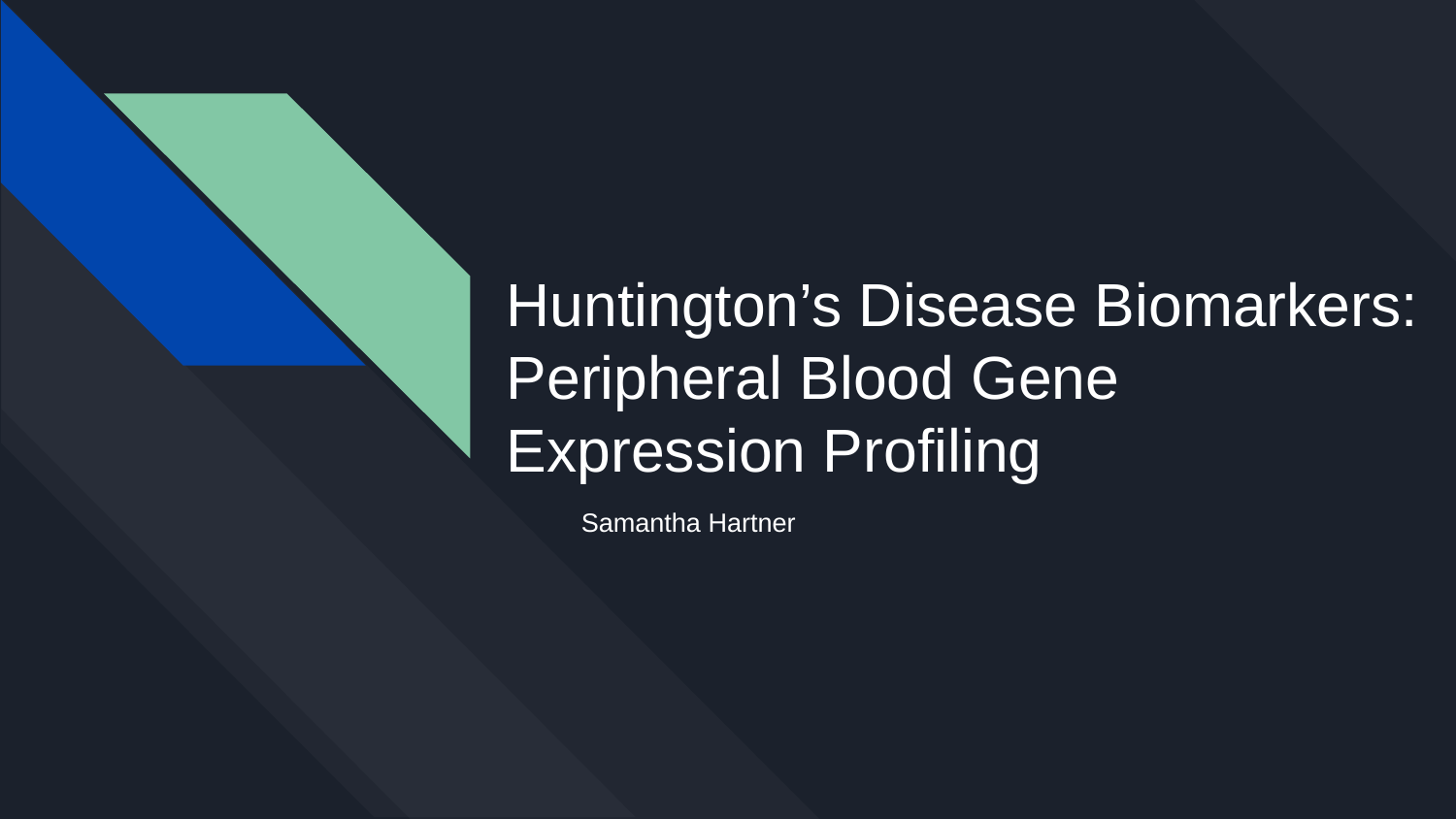

# Huntington’s Disease Biomarkers: Peripheral Blood Gene Expression Profiling
Samantha Hartner